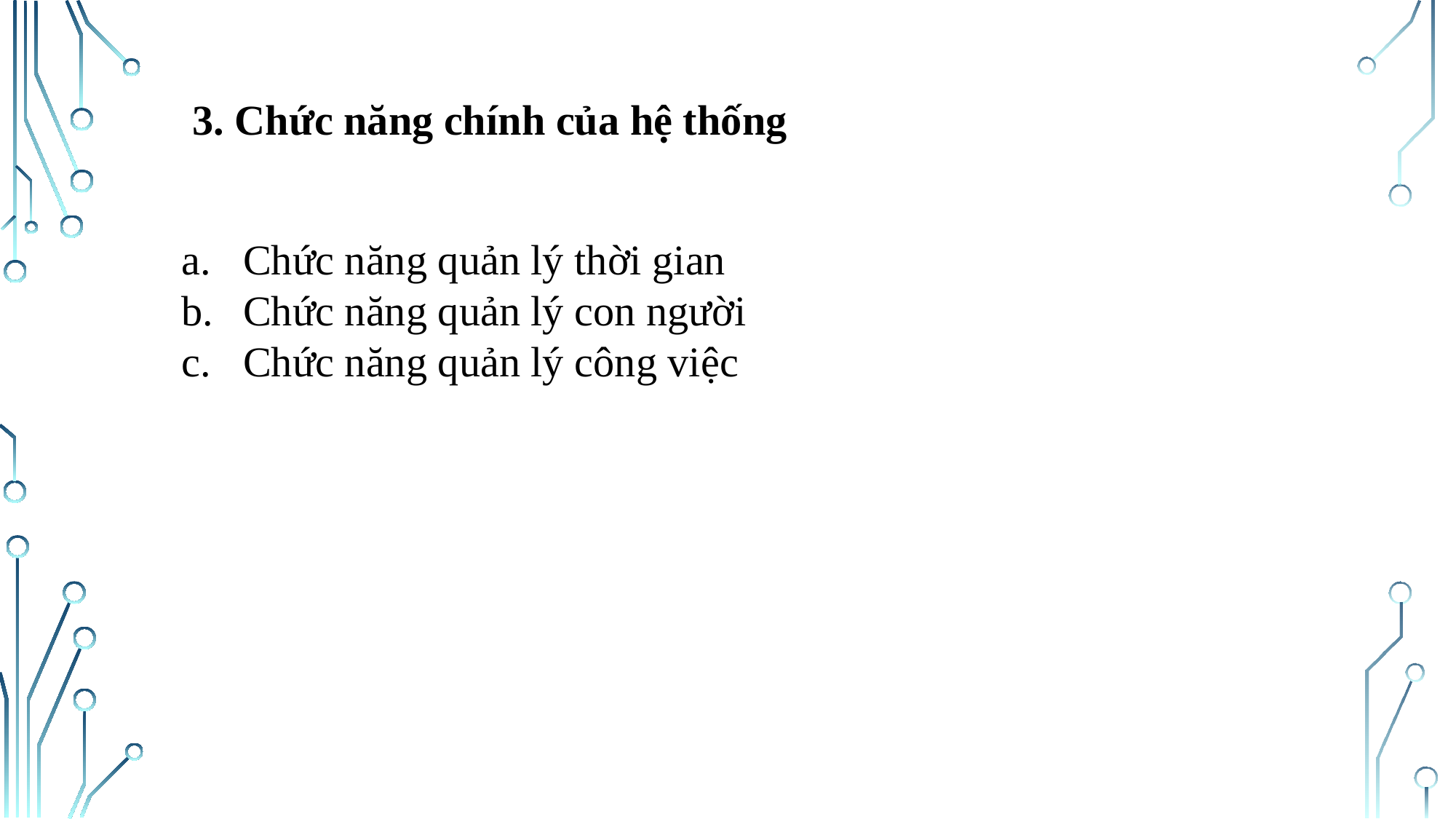

3. Chức năng chính của hệ thống
Chức năng quản lý thời gian
Chức năng quản lý con người
Chức năng quản lý công việc